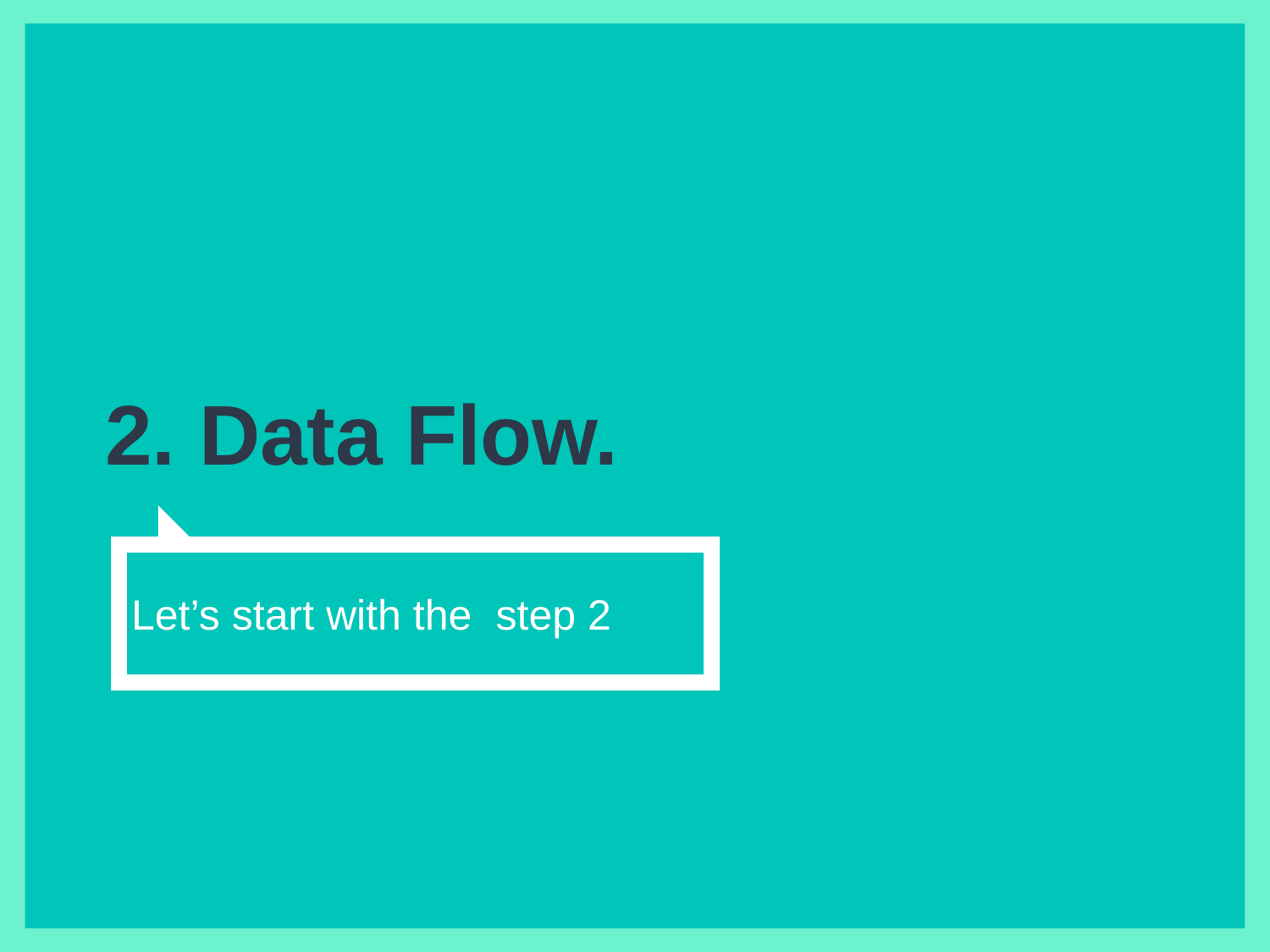

# 2. Data Flow.
Let’s start with the  step 2